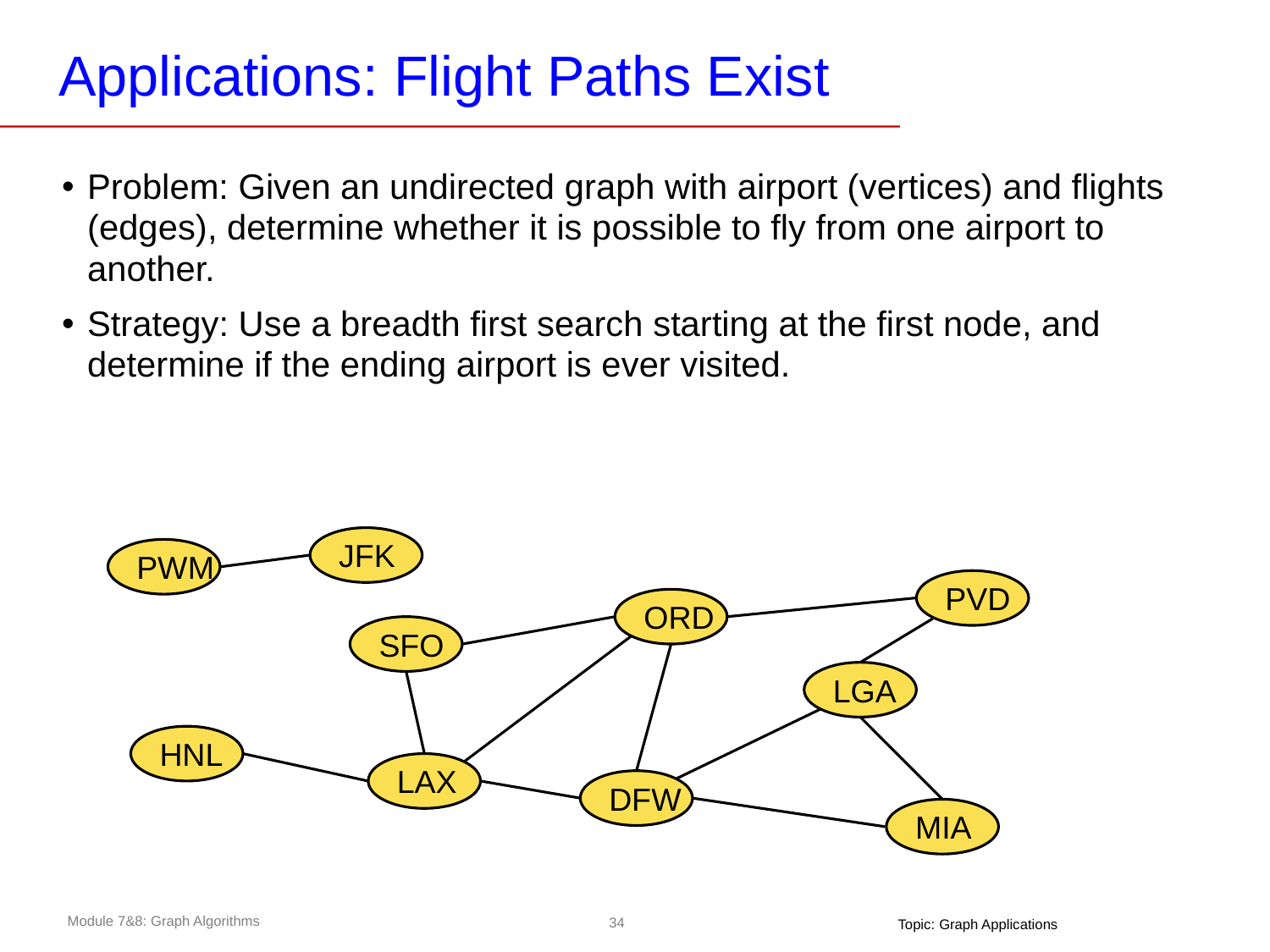

# Applications: Flight Paths Exist
Problem: Given an undirected graph with airport (vertices) and flights (edges), determine whether it is possible to fly from one airport to another.
Strategy: Use a breadth first search starting at the first node, and determine if the ending airport is ever visited.

JFK
PWM
PVD
ORD
SFO
LGA
HNL
LAX
DFW
MIA
Topic: Graph Applications